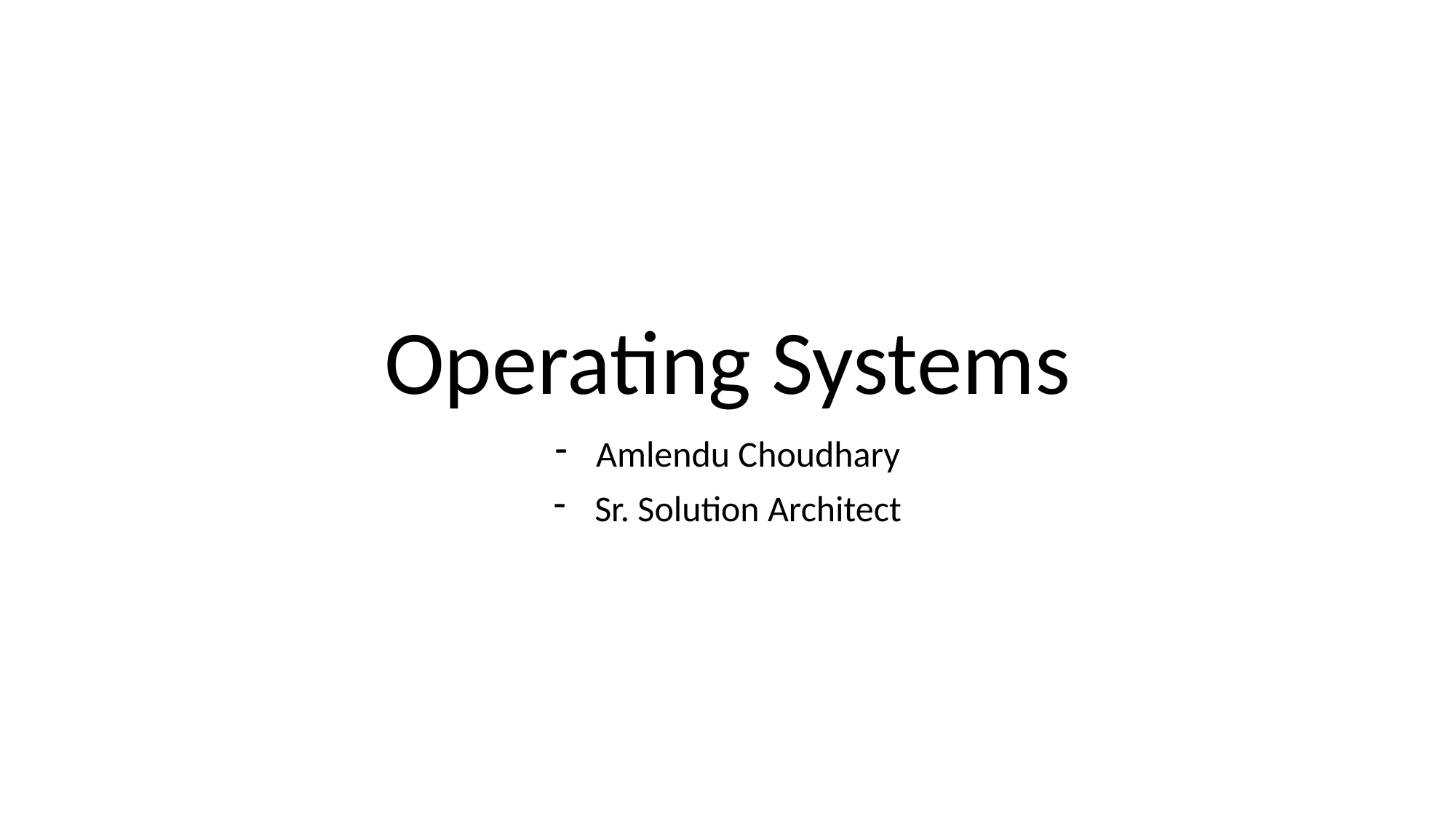

# Operating Systems
Amlendu Choudhary
Sr. Solution Architect